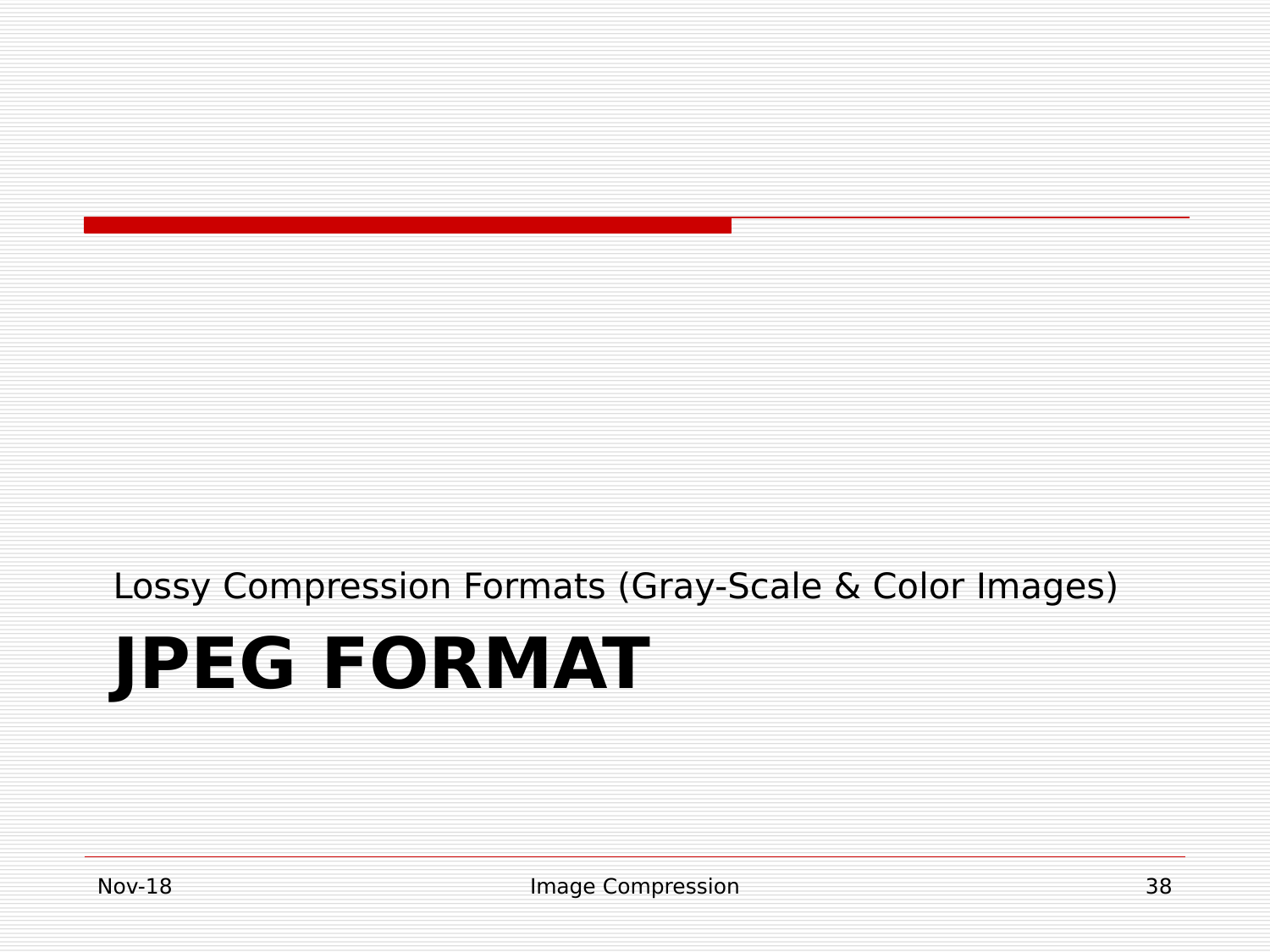

Lossy Compression Formats (Gray-Scale & Color Images)
# JPEG FORMAT
Nov-18
Image Compression
38